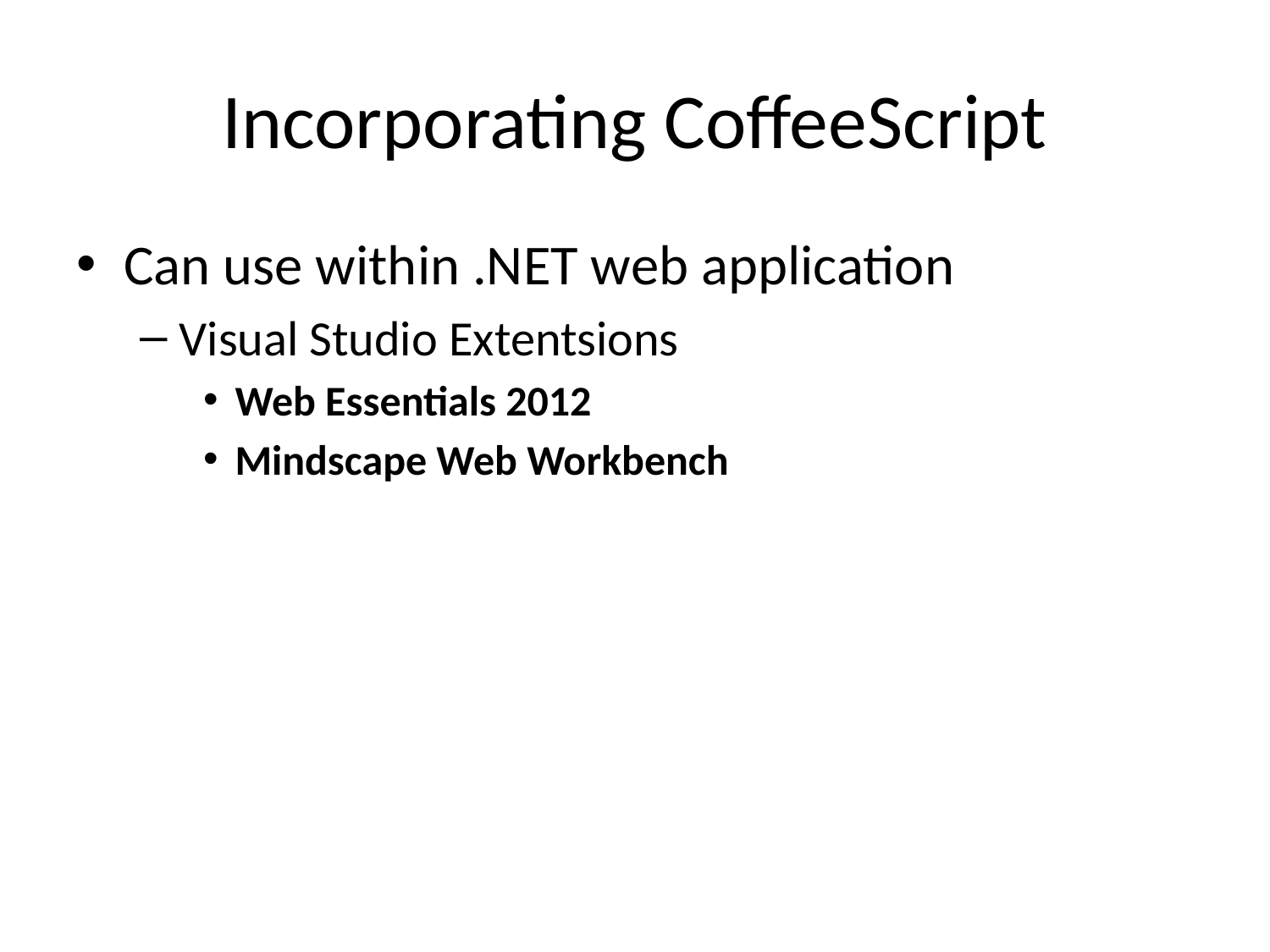

# Incorporating CoffeeScript
Can use within .NET web application
Visual Studio Extentsions
Web Essentials 2012
Mindscape Web Workbench